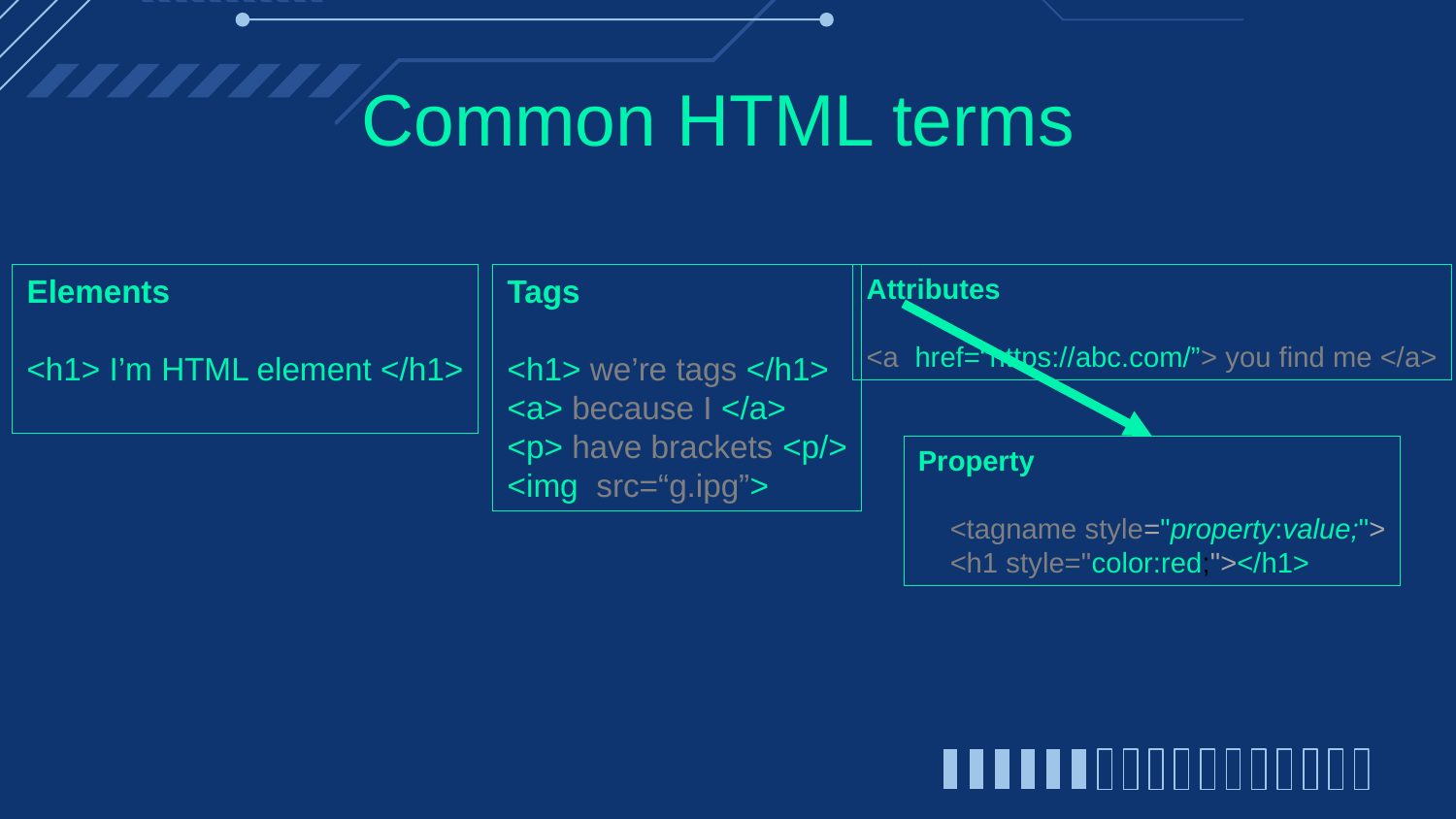

# Common HTML terms
Tags

<h1> we’re tags </h1>
<a> because I </a>
<p> have brackets <p/>
<img  src=“g.ipg”>
Attributes

<a  href=“https://abc.com/”> you find me </a>
Elements

<h1> I’m HTML element </h1>

Property

    <tagname style="property:value;">
    <h1 style="color:red;"></h1>